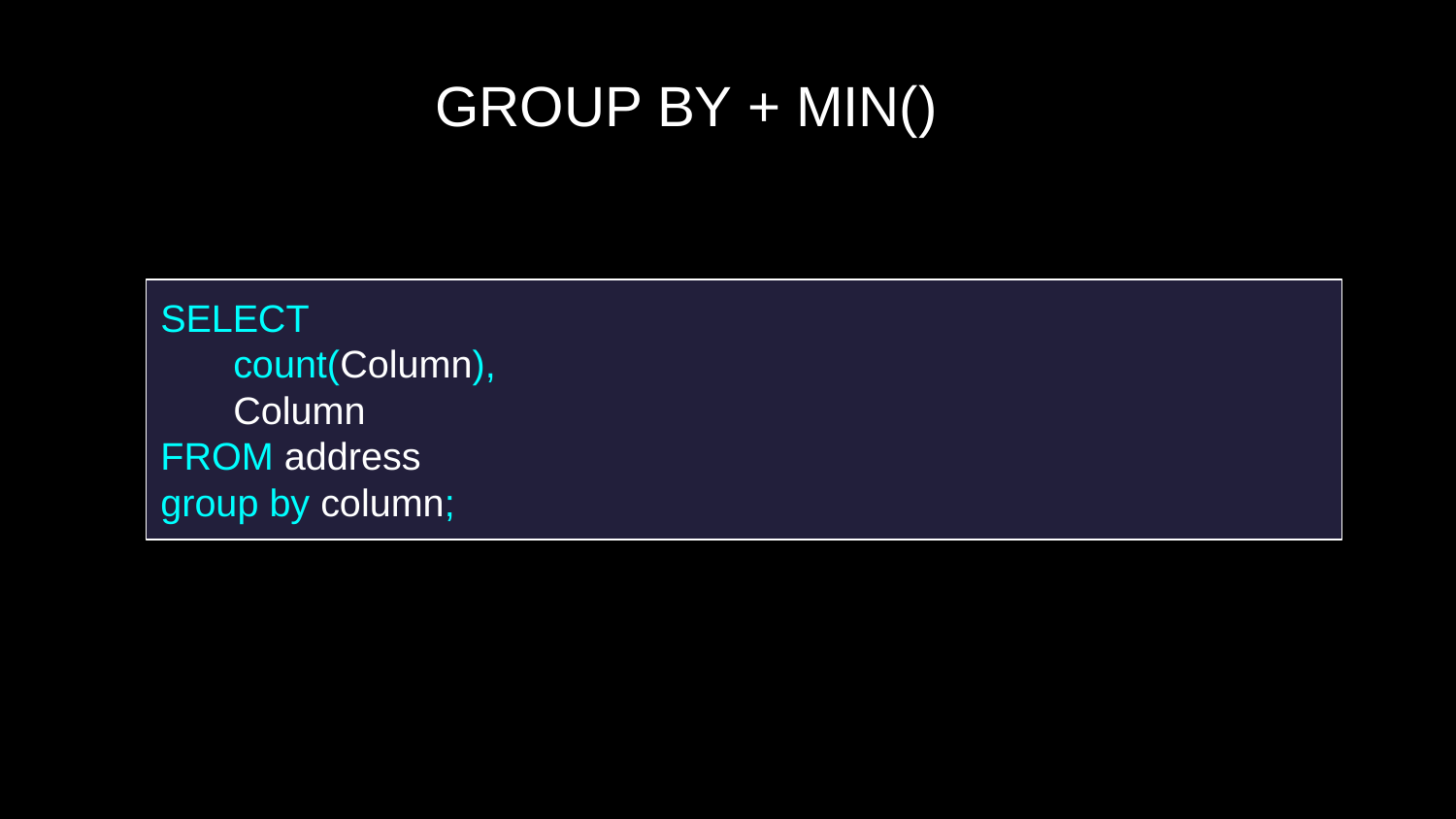

GROUP BY + MIN()
SELECT
count(Column),
Column
FROM address
group by column;